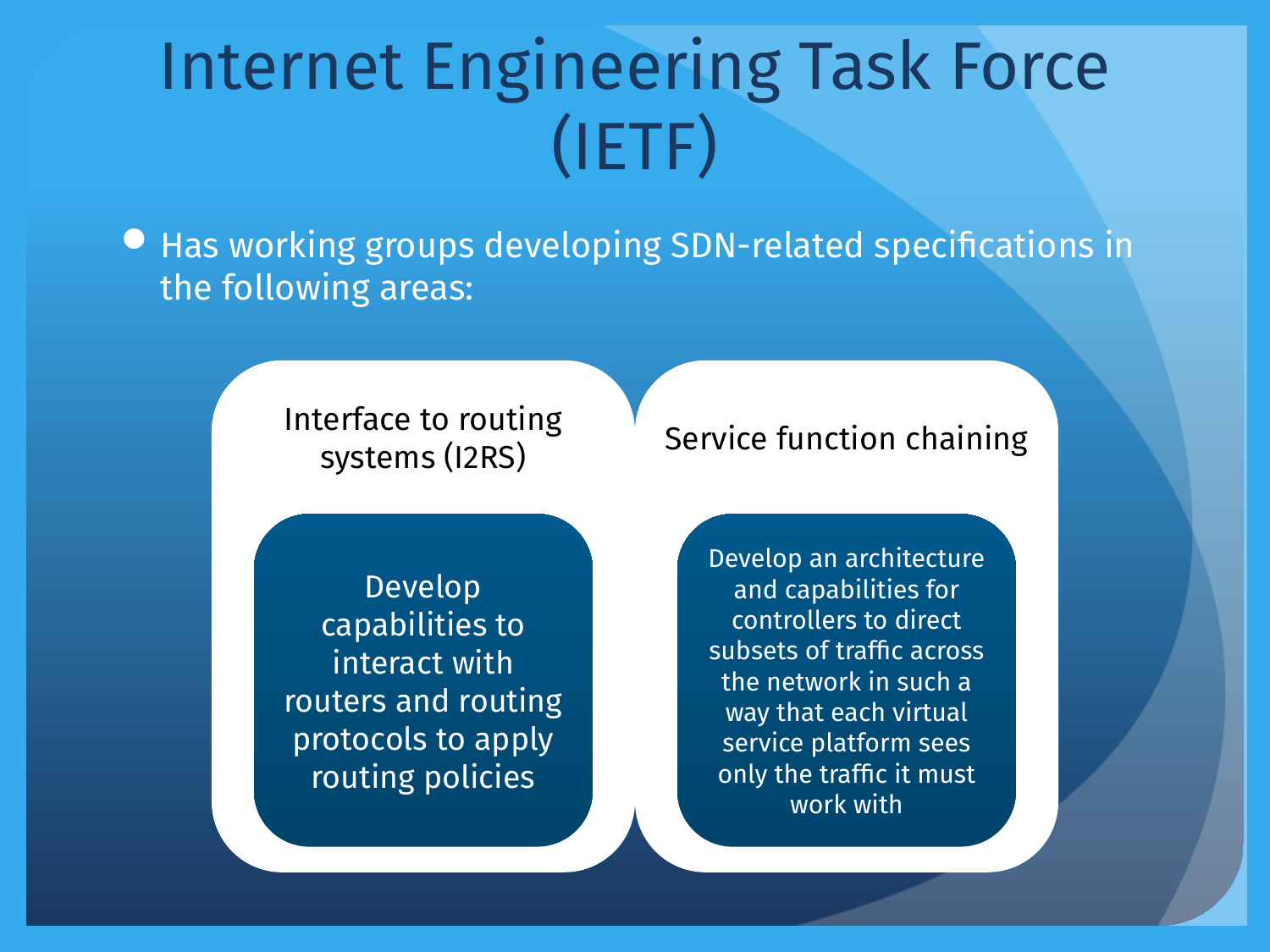

# Internet Engineering Task Force (IETF)
Has working groups developing SDN-related specifications in the following areas:
Interface to routing systems (I2RS)
Develop capabilities to interact with routers and routing protocols to apply routing policies
Service function chaining
Develop an architecture and capabilities for controllers to direct subsets of traffic across the network in such a way that each virtual service platform sees only the traffic it must work with